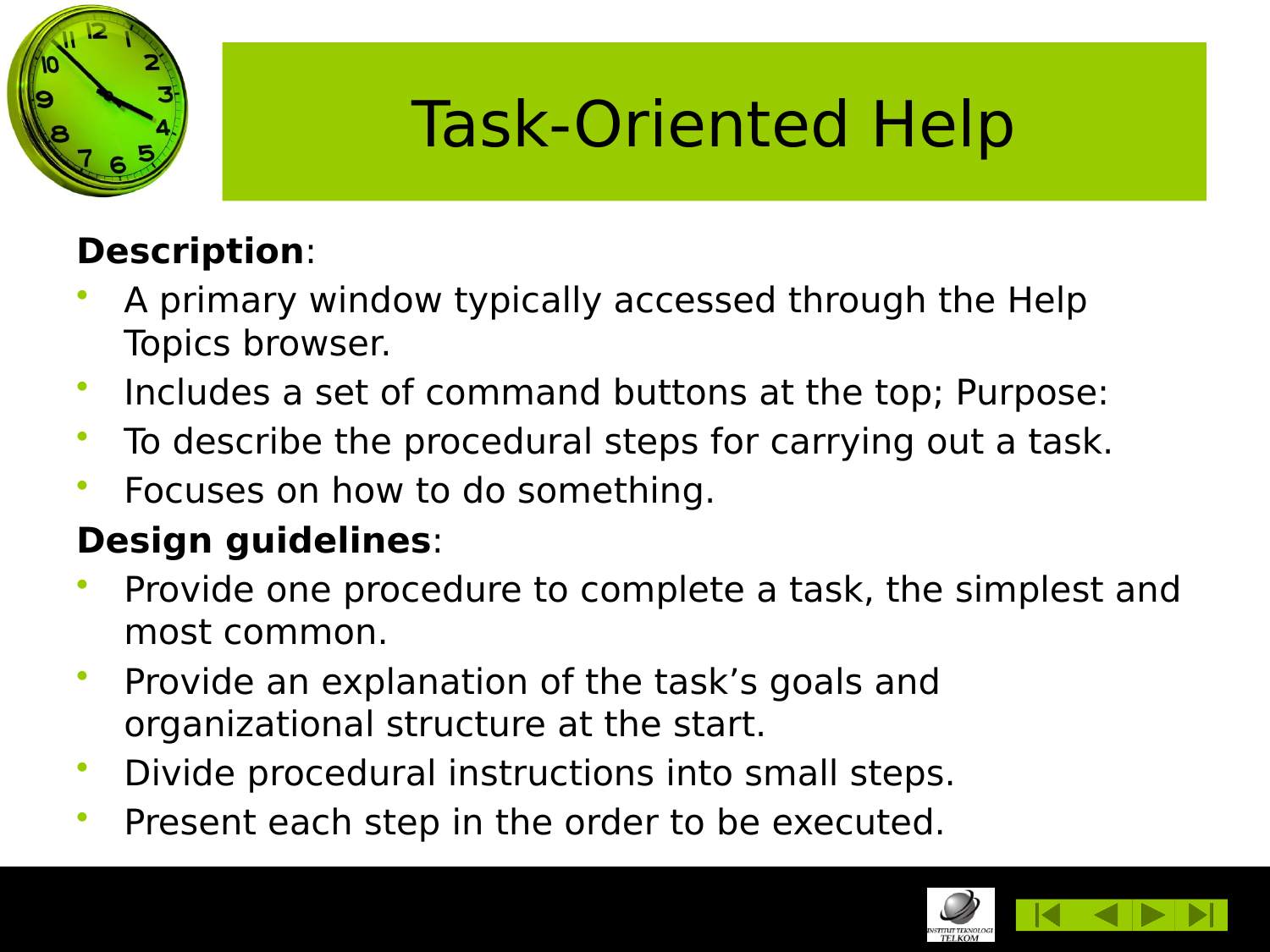

# Task-Oriented Help
Description:
A primary window typically accessed through the Help Topics browser.
Includes a set of command buttons at the top; Purpose:
To describe the procedural steps for carrying out a task.
Focuses on how to do something.
Design guidelines:
Provide one procedure to complete a task, the simplest and most common.
Provide an explanation of the task’s goals and organizational structure at the start.
Divide procedural instructions into small steps.
Present each step in the order to be executed.